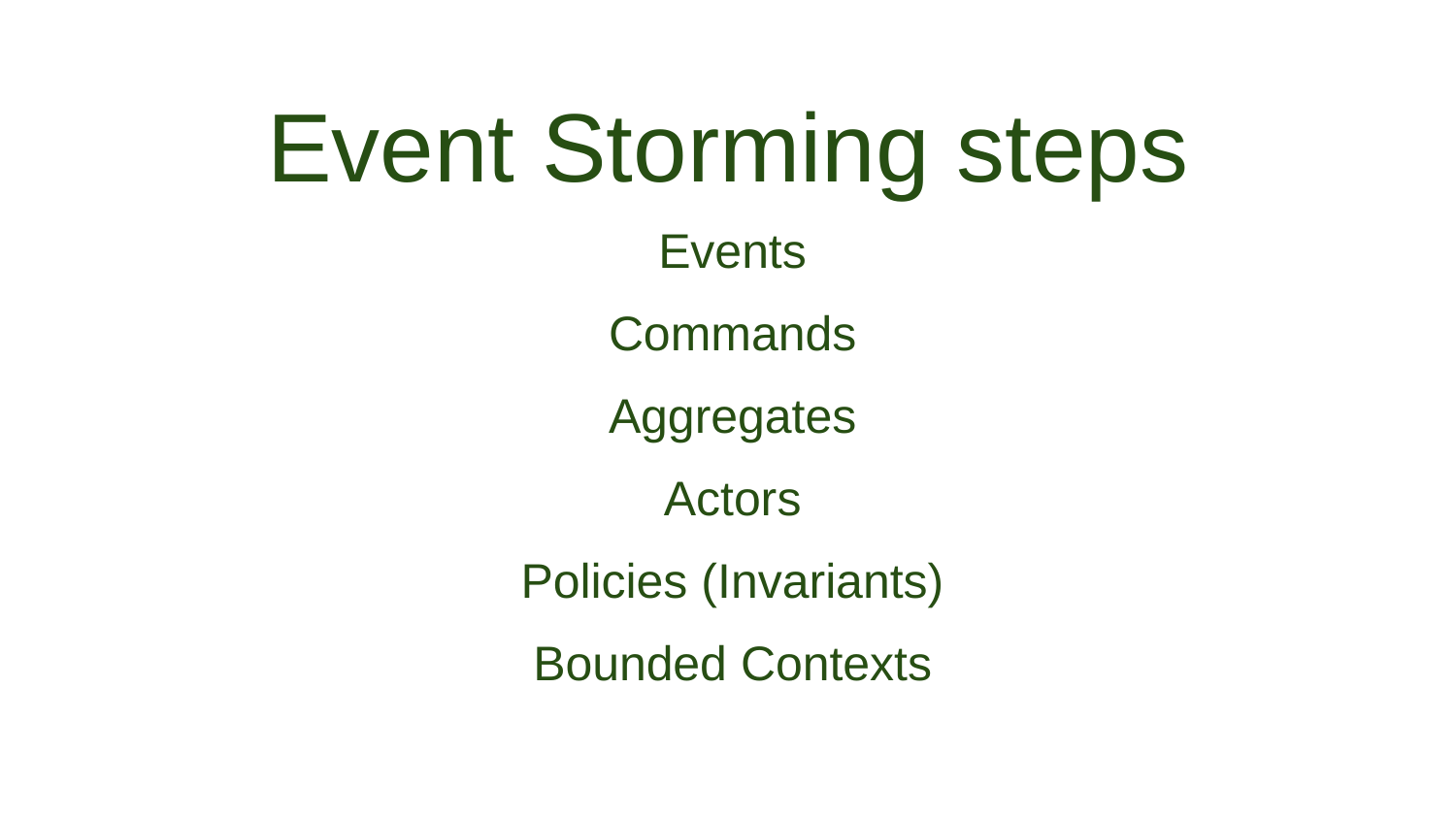

# Event Storming steps
Events
Commands
Aggregates
Actors
Policies (Invariants)
Bounded Contexts